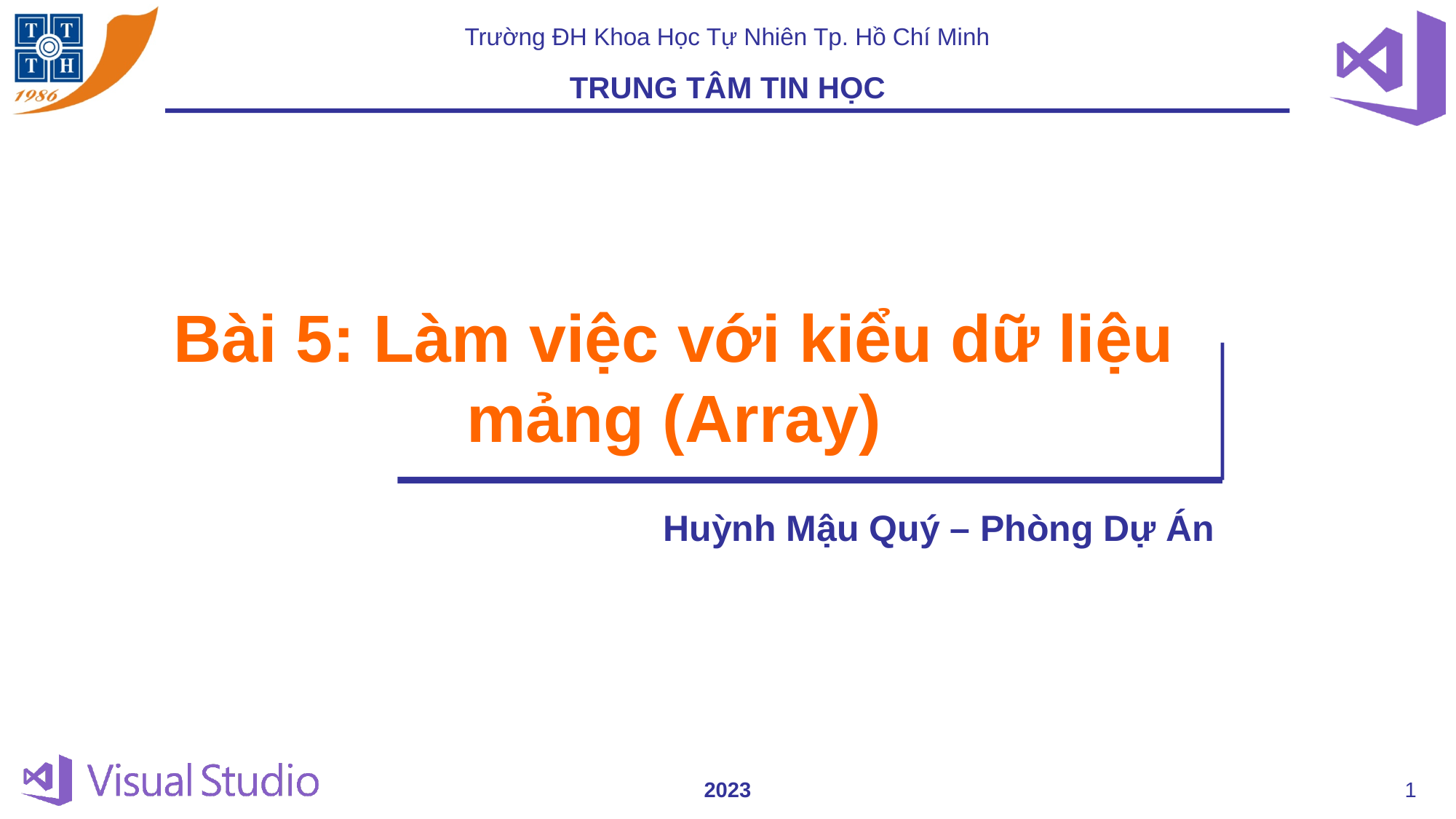

Bài 5: Làm việc với kiểu dữ liệu mảng (Array)
Huỳnh Mậu Quý – Phòng Dự Án